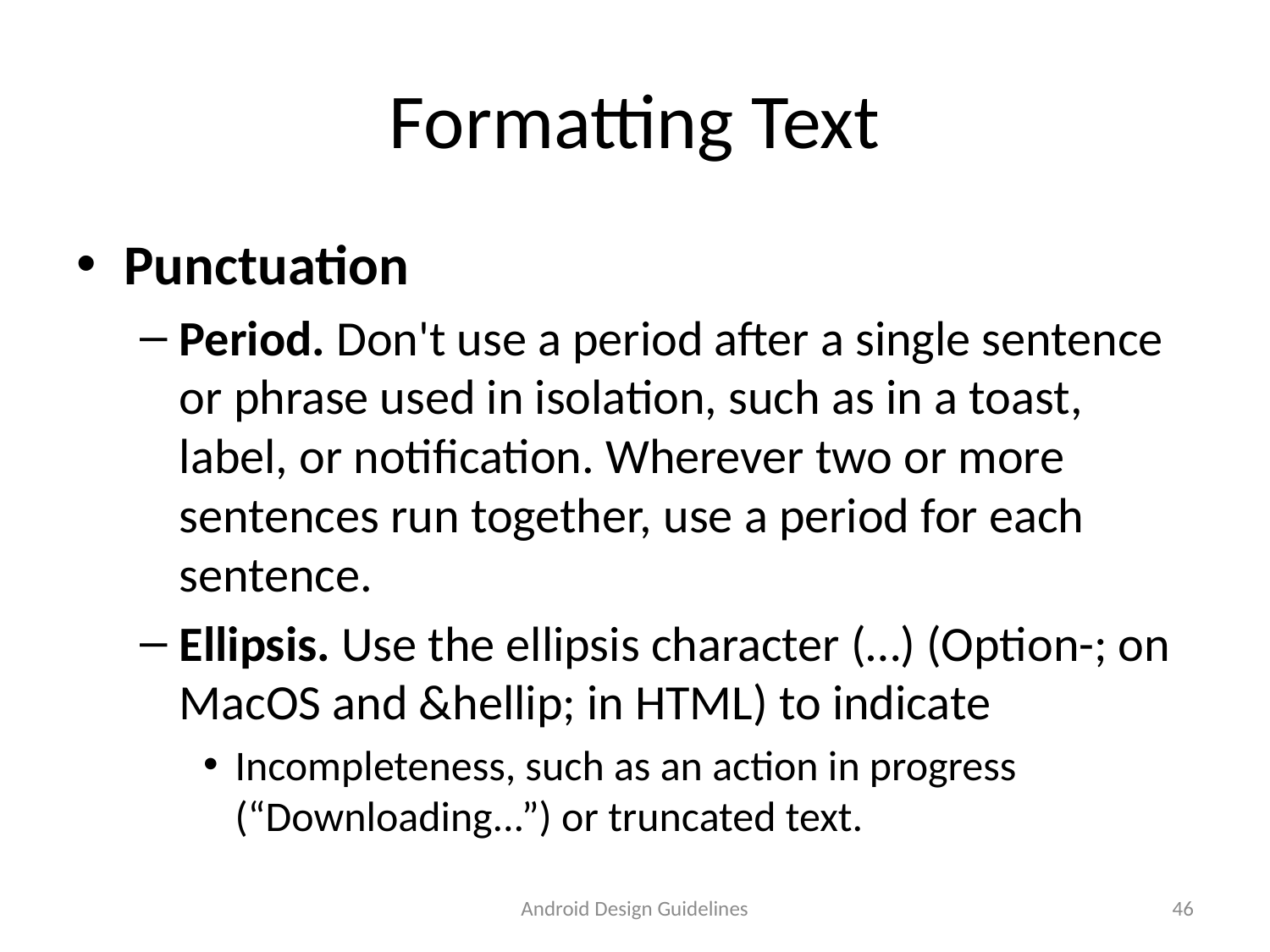

# Formatting Text
Punctuation
Period. Don't use a period after a single sentence or phrase used in isolation, such as in a toast, label, or notification. Wherever two or more sentences run together, use a period for each sentence.
Ellipsis. Use the ellipsis character (…) (Option-; on MacOS and &hellip; in HTML) to indicate
Incompleteness, such as an action in progress (“Downloading...”) or truncated text.

Android Design Guidelines
46